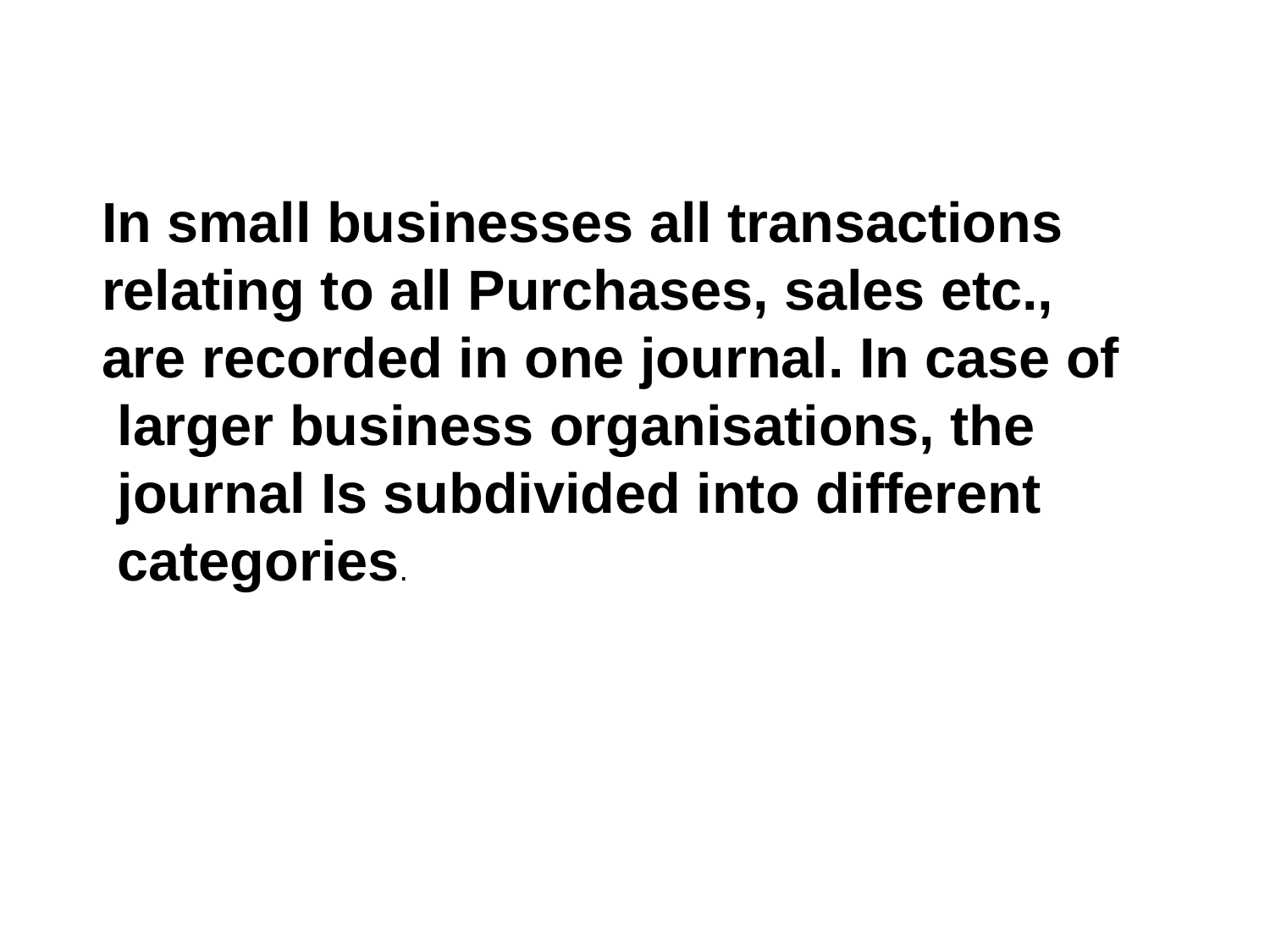

In small businesses all transactions
relating to all Purchases, sales etc.,
are recorded in one journal. In case of
 larger business organisations, the
 journal Is subdivided into different
 categories.